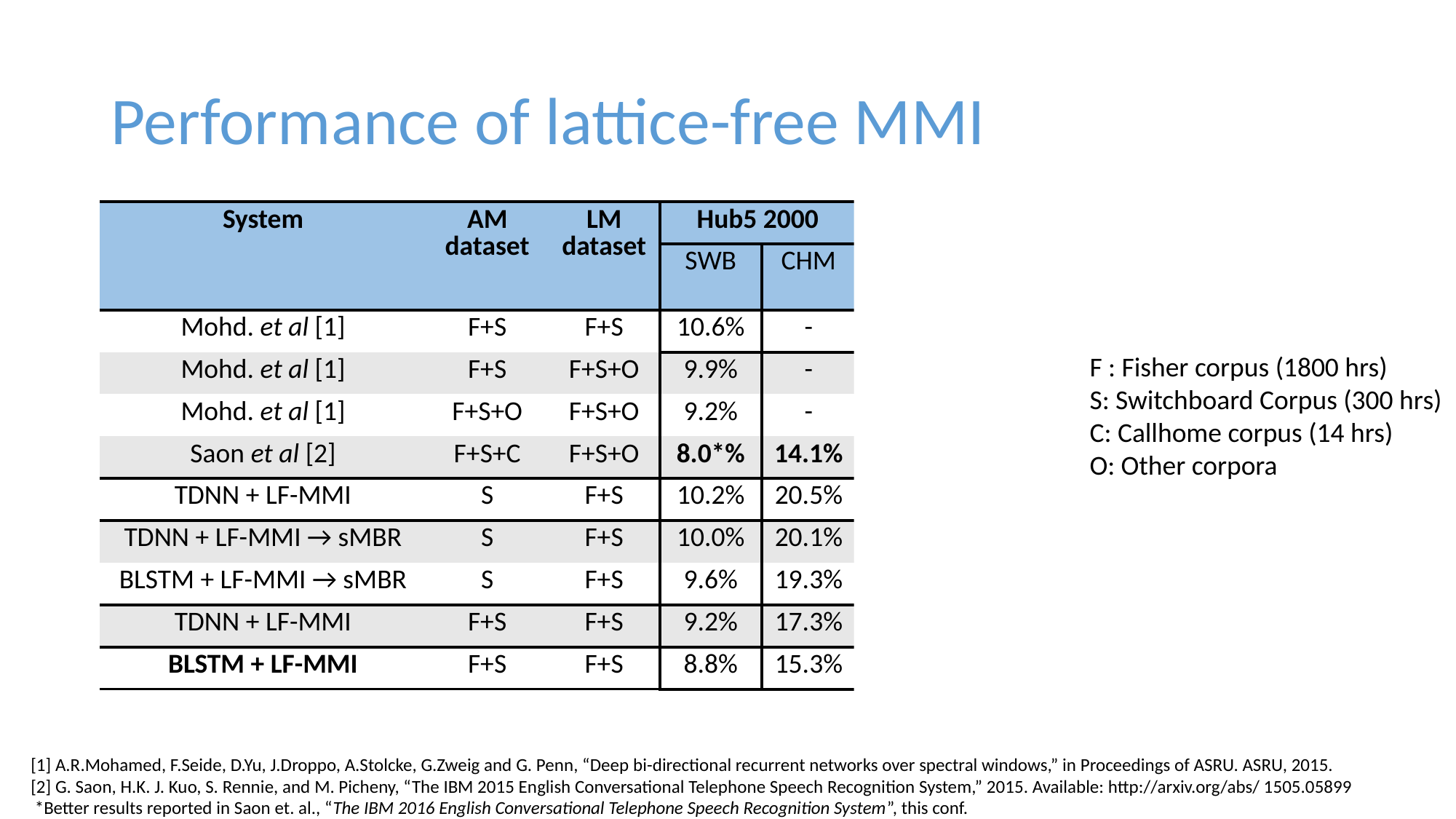

# Performance of lattice-free MMI

| System | AM dataset | LM dataset | Hub5 2000 |  | RT03S |  |
| --- | --- | --- | --- | --- | --- | --- |
|  |  |  | SWB | CHM | FSH | SWB |
| Mohd. et al [1] | F+S | F+S | 10.6% | - | 13.2% | 18.9% |
| Mohd. et al [1] | F+S | F+S+O | 9.9% | - | 12.3% | 17.8% |
| Mohd. et al [1] | F+S+O | F+S+O | 9.2% | - | 11.5% | 16.7% |
| Saon et al [2] | F+S+C | F+S+O | 8.0\*% | 14.1% | - | - |
| TDNN + LF-MMI | S | F+S | 10.2% | 20.5% | 14.2% | 23.5% |
| TDNN + LF-MMI → sMBR | S | F+S | 10.0% | 20.1% | 13.8% | 22.1% |
| BLSTM + LF-MMI → sMBR | S | F+S | 9.6% | 19.3% | 13.2 | 20.8 |
| TDNN + LF-MMI | F+S | F+S | 9.2% | 17.3% | 9.8% | 14.8% |
| BLSTM + LF-MMI | F+S | F+S | 8.8% | 15.3% | 9.8% | 13.4% |
F : Fisher corpus (1800 hrs)
S: Switchboard Corpus (300 hrs)
C: Callhome corpus (14 hrs)
O: Other corpora
[1] A.R.Mohamed, F.Seide, D.Yu, J.Droppo, A.Stolcke, G.Zweig and G. Penn, “Deep bi-directional recurrent networks over spectral windows,” in Proceedings of ASRU. ASRU, 2015.
[2] G. Saon, H.K. J. Kuo, S. Rennie, and M. Picheny, “The IBM 2015 English Conversational Telephone Speech Recognition System,” 2015. Available: http://arxiv.org/abs/ 1505.05899
 *Better results reported in Saon et. al., “The IBM 2016 English Conversational Telephone Speech Recognition System”, this conf.